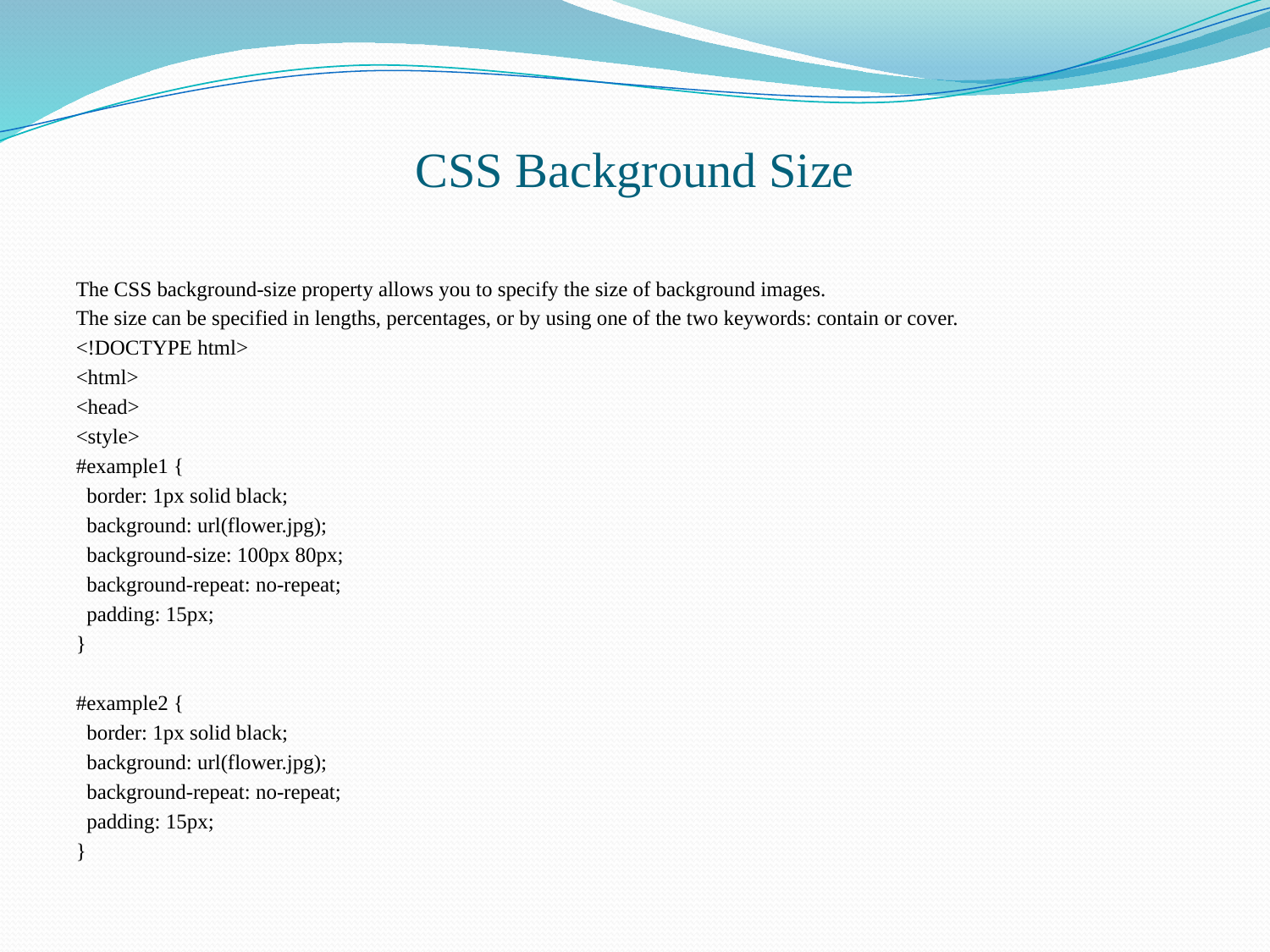

# CSS Background Size
The CSS background-size property allows you to specify the size of background images.
The size can be specified in lengths, percentages, or by using one of the two keywords: contain or cover.
<!DOCTYPE html>
<html>
<head>
<style>
#example1 {
  border: 1px solid black;
  background: url(flower.jpg);
  background-size: 100px 80px;
  background-repeat: no-repeat;
  padding: 15px;
}

#example2 {
  border: 1px solid black;
  background: url(flower.jpg);
  background-repeat: no-repeat;
  padding: 15px;
}